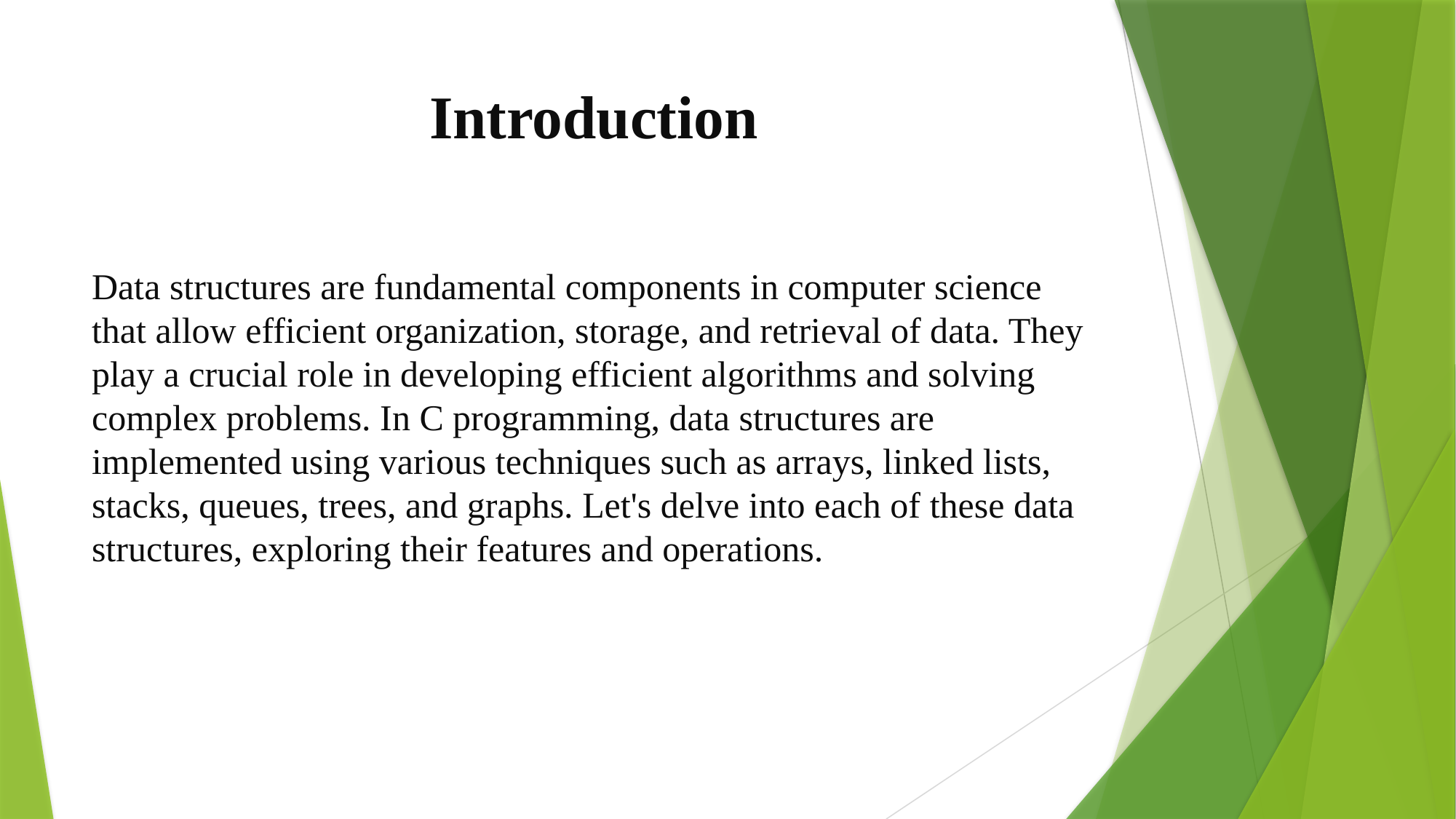

# Introduction
Data structures are fundamental components in computer science that allow efficient organization, storage, and retrieval of data. They play a crucial role in developing efficient algorithms and solving complex problems. In C programming, data structures are implemented using various techniques such as arrays, linked lists, stacks, queues, trees, and graphs. Let's delve into each of these data structures, exploring their features and operations.